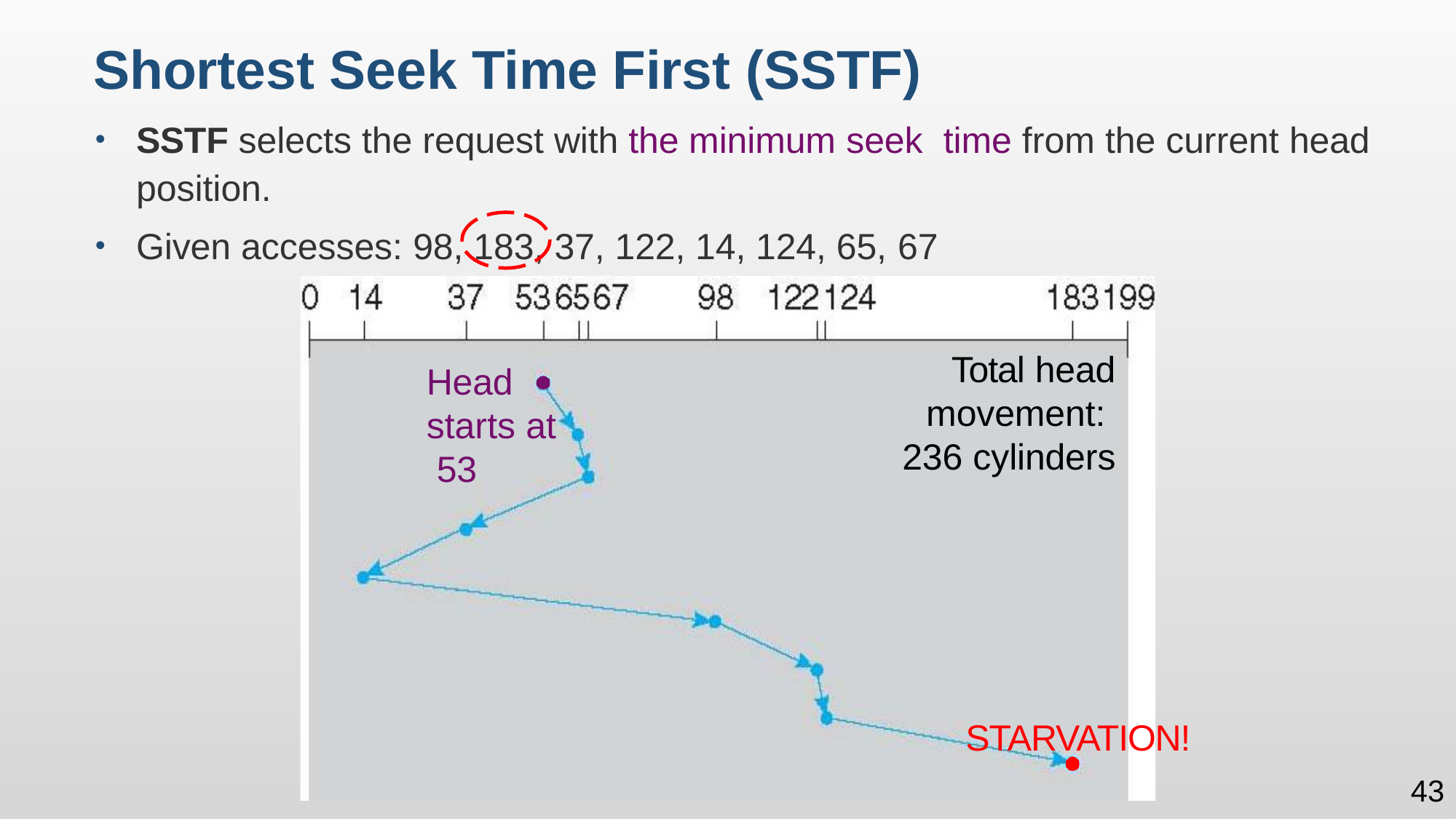

Shortest Seek Time First (SSTF)
SSTF selects the request with the minimum seek  time from the current head position.
Given accesses: 98, 183, 37, 122, 14, 124, 65, 67

Total head  movement:  236 cylinders
Head  starts at  53

STARVATION!

43